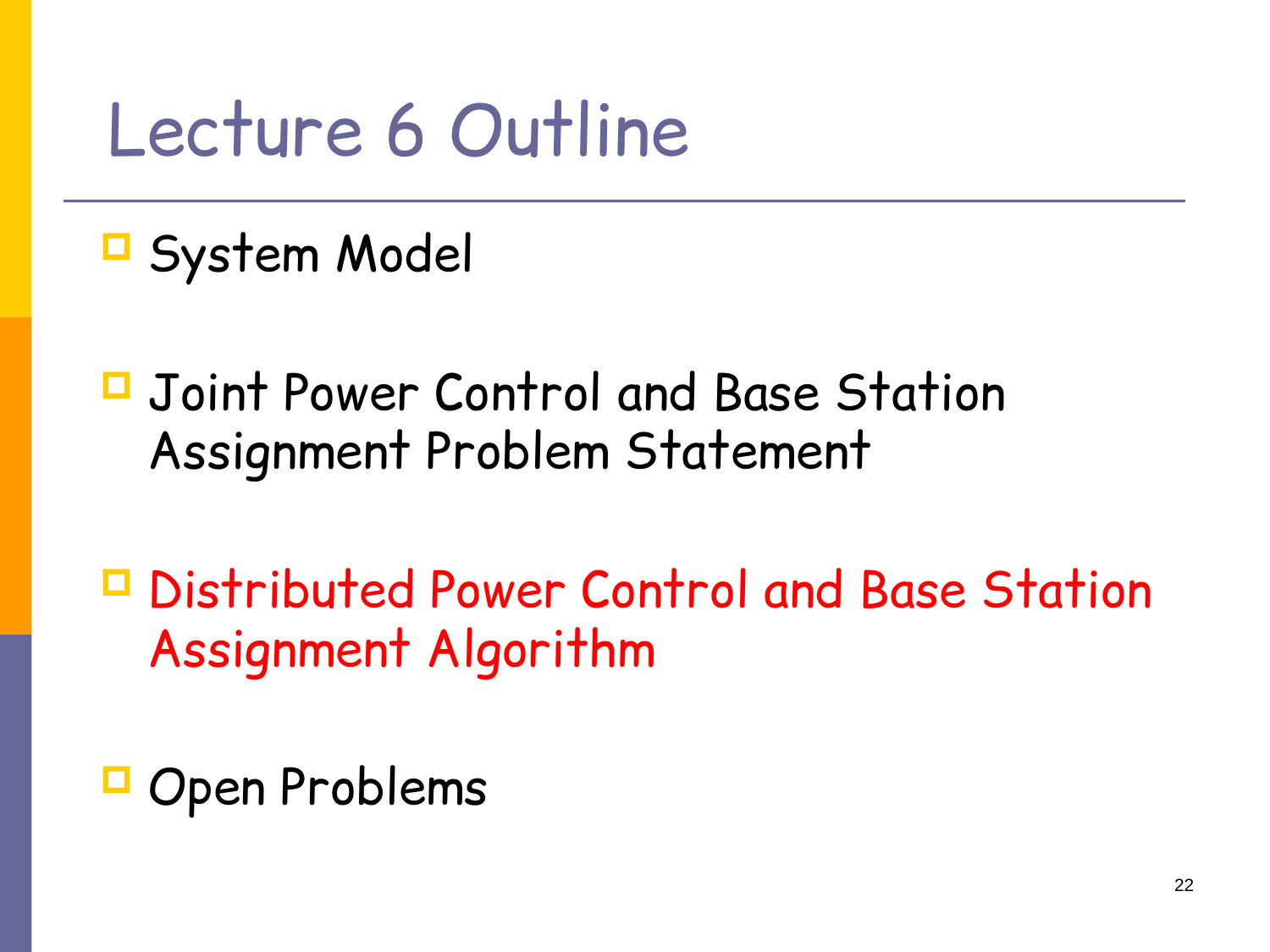

# Lecture 6 Outline
System Model

Joint Power Control and Base Station Assignment Problem Statement

Distributed Power Control and Base Station Assignment Algorithm

Open Problems
22